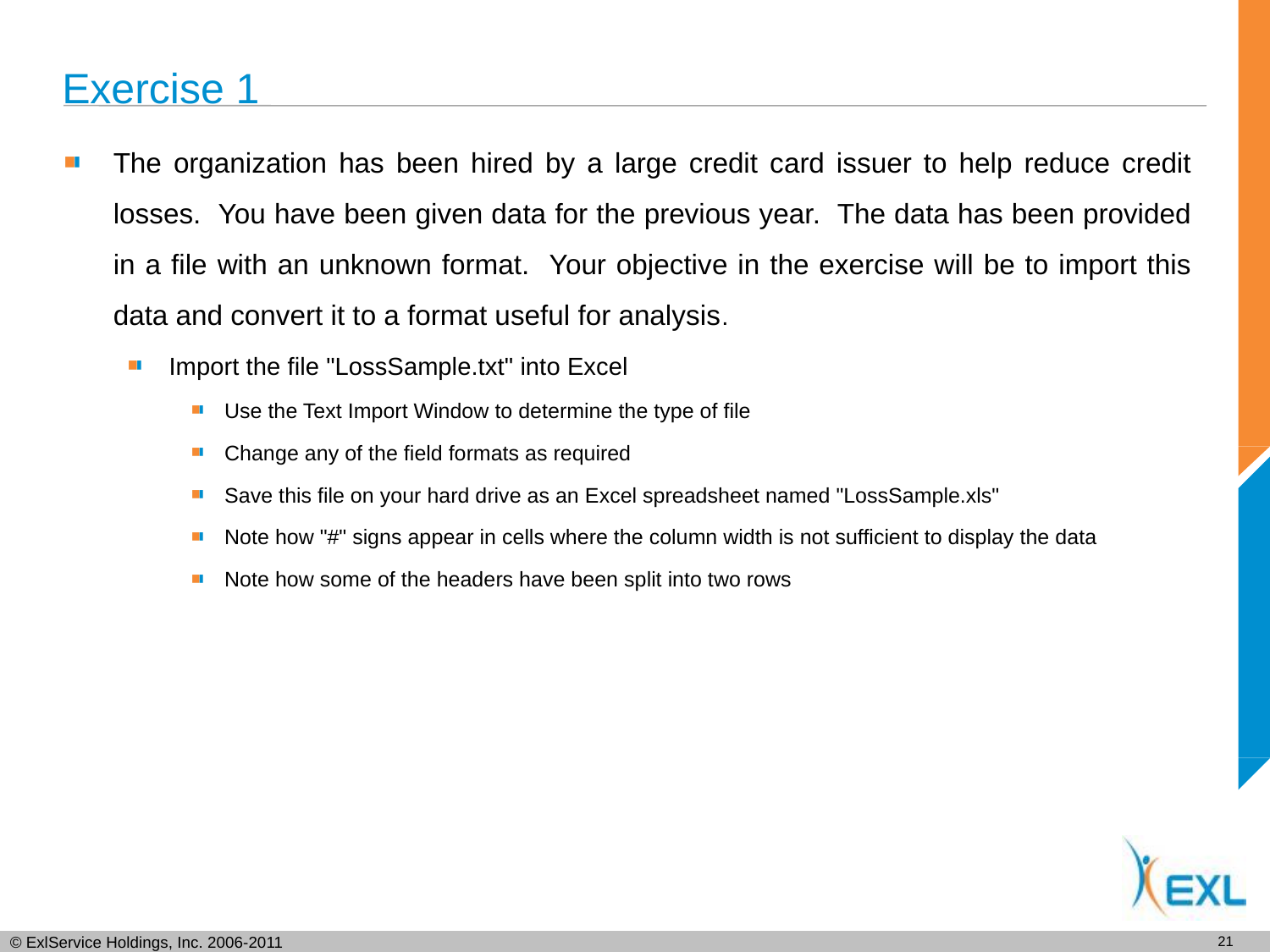

# Exercise 1
The organization has been hired by a large credit card issuer to help reduce credit losses.  You have been given data for the previous year.  The data has been provided in a file with an unknown format.  Your objective in the exercise will be to import this data and convert it to a format useful for analysis.
Import the file "LossSample.txt" into Excel
Use the Text Import Window to determine the type of file
Change any of the field formats as required
Save this file on your hard drive as an Excel spreadsheet named "LossSample.xls"
Note how "#" signs appear in cells where the column width is not sufficient to display the data
Note how some of the headers have been split into two rows
21